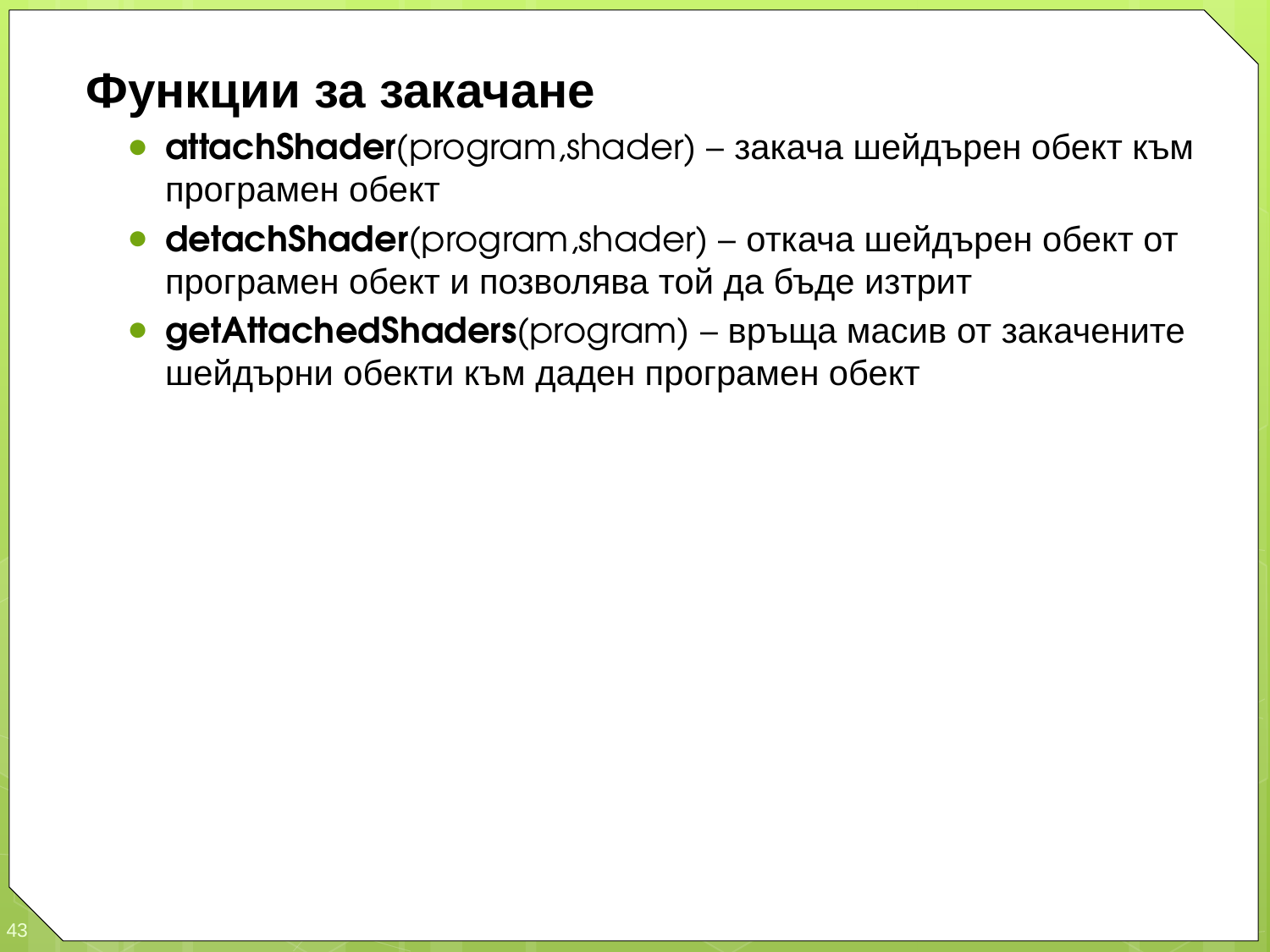

Функции за закачане
attachShader(program,shader) – закача шейдърен обект към програмен обект
detachShader(program,shader) – откача шейдърен обект от програмен обект и позволява той да бъде изтрит
getAttachedShaders(program) – връща масив от закачените шейдърни обекти към даден програмен обект